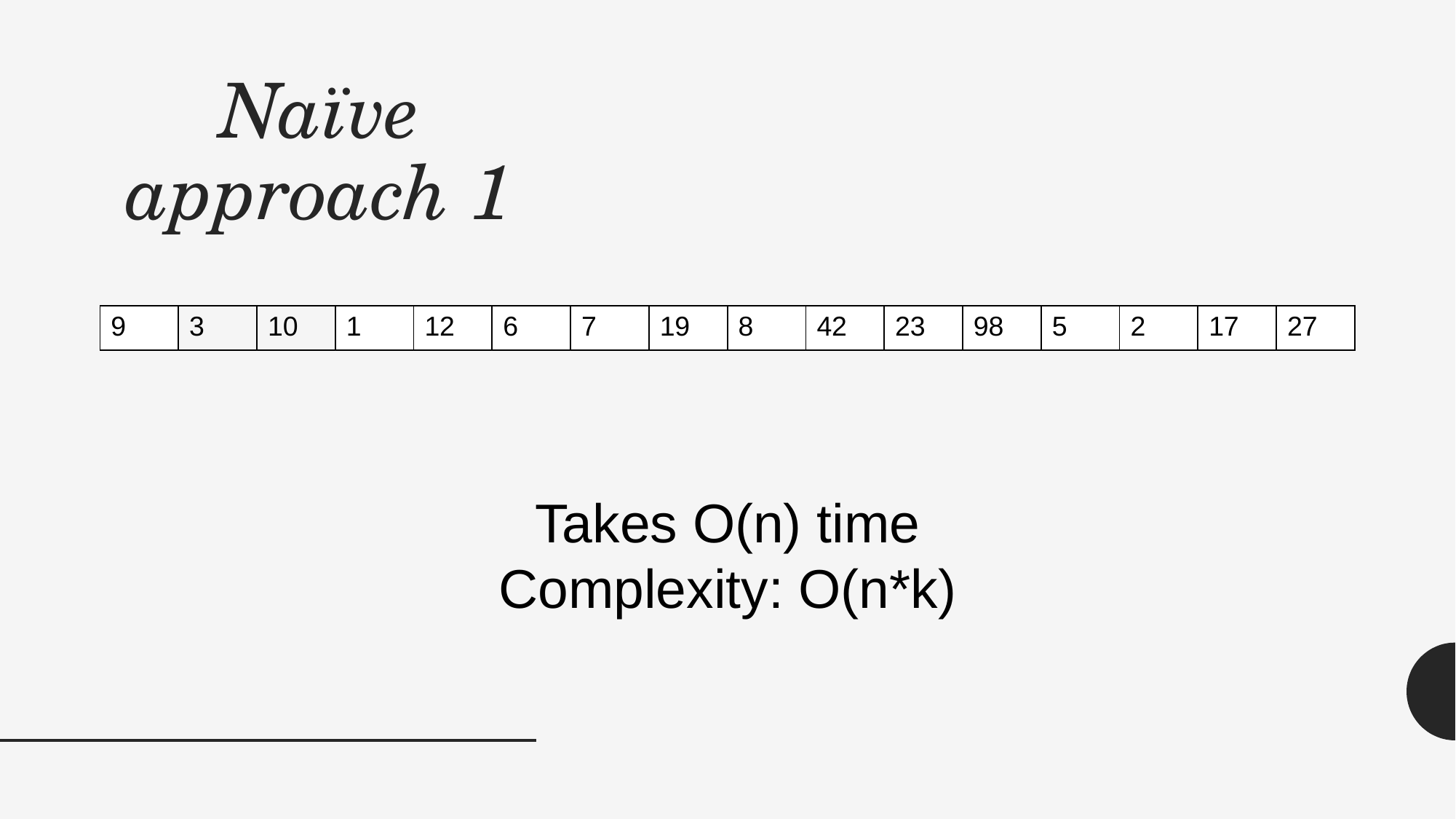

# Naïve approach 1
| 9 | 3 | 10 | 1 | 12 | 6 | 7 | 19 | 8 | 42 | 23 | 98 | 5 | 2 | 17 | 27 |
| --- | --- | --- | --- | --- | --- | --- | --- | --- | --- | --- | --- | --- | --- | --- | --- |
Takes O(n) time
Complexity: O(n*k)